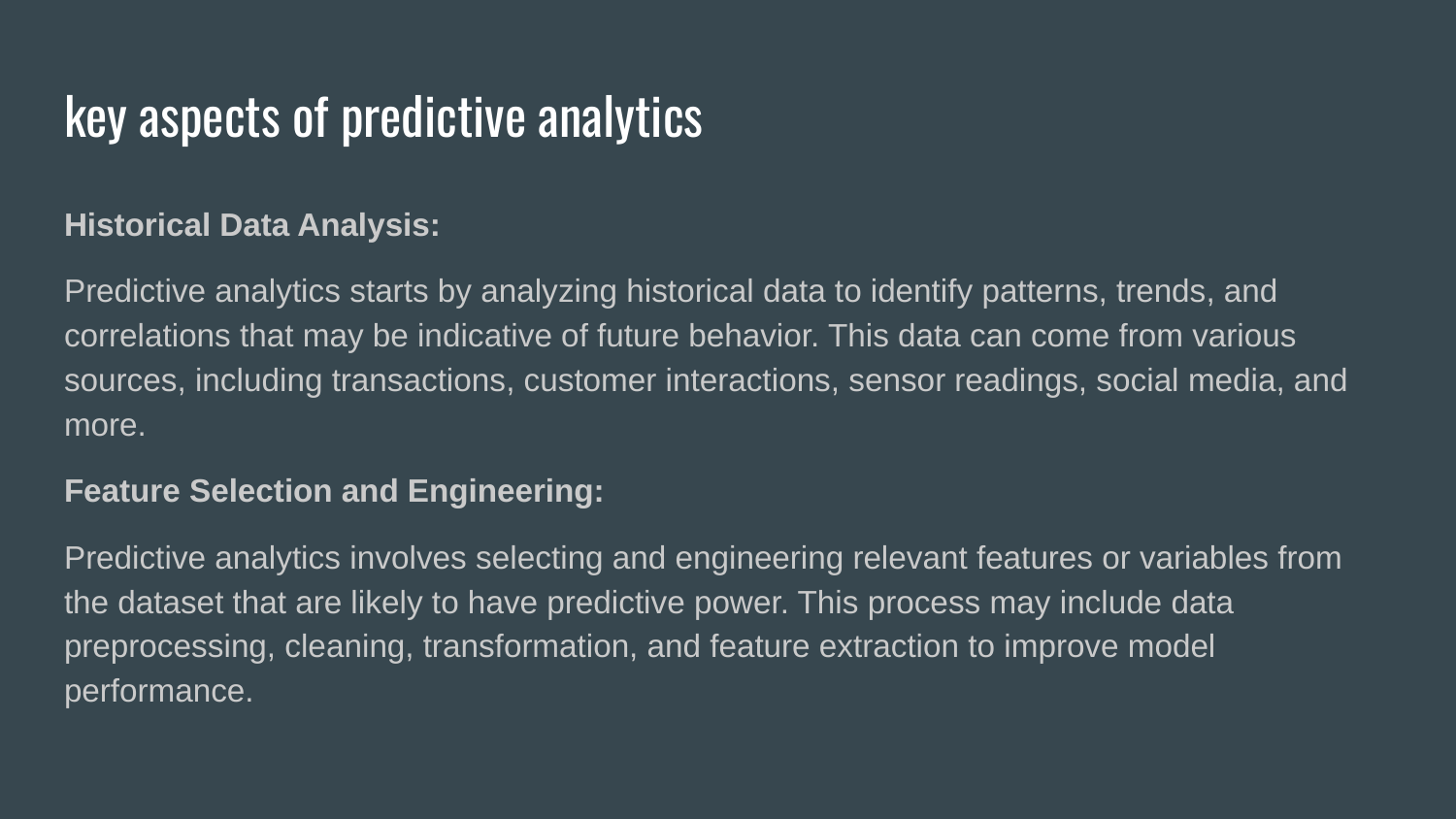

# key aspects of predictive analytics
Historical Data Analysis:
Predictive analytics starts by analyzing historical data to identify patterns, trends, and correlations that may be indicative of future behavior. This data can come from various sources, including transactions, customer interactions, sensor readings, social media, and more.
Feature Selection and Engineering:
Predictive analytics involves selecting and engineering relevant features or variables from the dataset that are likely to have predictive power. This process may include data preprocessing, cleaning, transformation, and feature extraction to improve model performance.